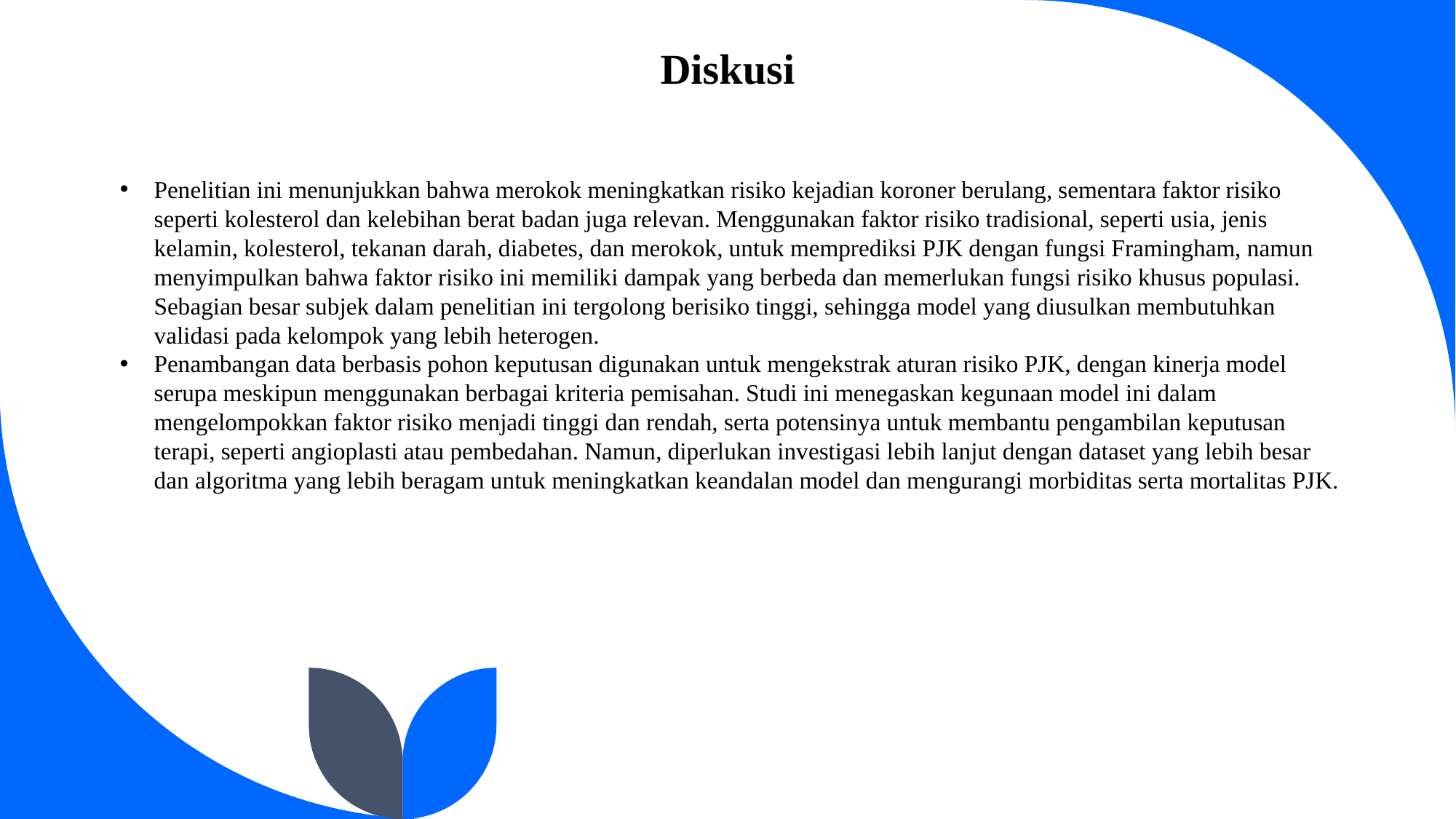

Diskusi
Penelitian ini menunjukkan bahwa merokok meningkatkan risiko kejadian koroner berulang, sementara faktor risiko seperti kolesterol dan kelebihan berat badan juga relevan. Menggunakan faktor risiko tradisional, seperti usia, jenis kelamin, kolesterol, tekanan darah, diabetes, dan merokok, untuk memprediksi PJK dengan fungsi Framingham, namun menyimpulkan bahwa faktor risiko ini memiliki dampak yang berbeda dan memerlukan fungsi risiko khusus populasi. Sebagian besar subjek dalam penelitian ini tergolong berisiko tinggi, sehingga model yang diusulkan membutuhkan validasi pada kelompok yang lebih heterogen.
Penambangan data berbasis pohon keputusan digunakan untuk mengekstrak aturan risiko PJK, dengan kinerja model serupa meskipun menggunakan berbagai kriteria pemisahan. Studi ini menegaskan kegunaan model ini dalam mengelompokkan faktor risiko menjadi tinggi dan rendah, serta potensinya untuk membantu pengambilan keputusan terapi, seperti angioplasti atau pembedahan. Namun, diperlukan investigasi lebih lanjut dengan dataset yang lebih besar dan algoritma yang lebih beragam untuk meningkatkan keandalan model dan mengurangi morbiditas serta mortalitas PJK.